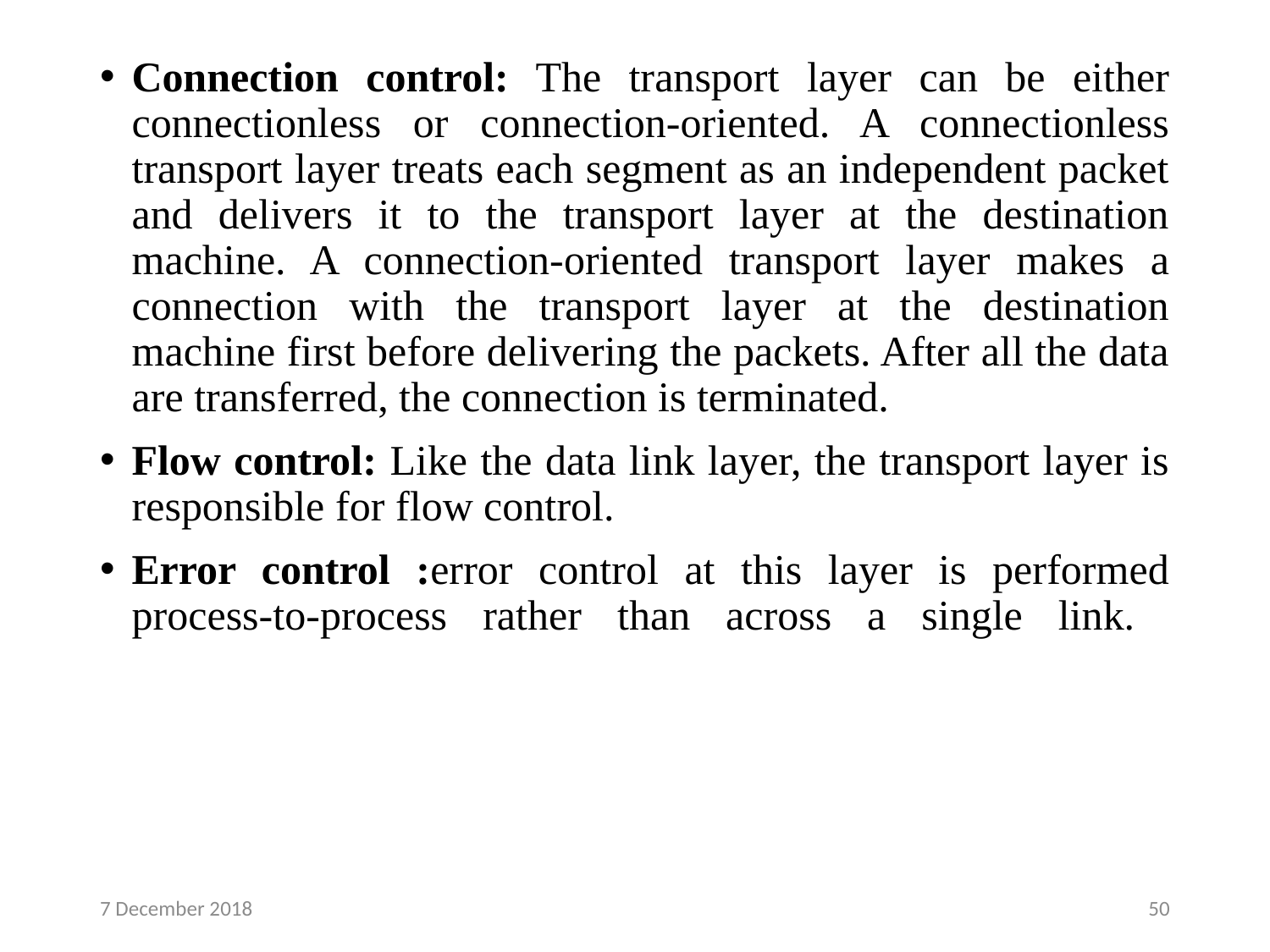

Connection control: The transport layer can be either connectionless or connection-oriented. A connectionless transport layer treats each segment as an independent packet and delivers it to the transport layer at the destination machine. A connection-oriented transport layer makes a connection with the transport layer at the destination machine first before delivering the packets. After all the data are transferred, the connection is terminated.
Flow control: Like the data link layer, the transport layer is responsible for flow control.
Error control :error control at this layer is performed process-to-process rather than across a single link.

7 December 2018
50